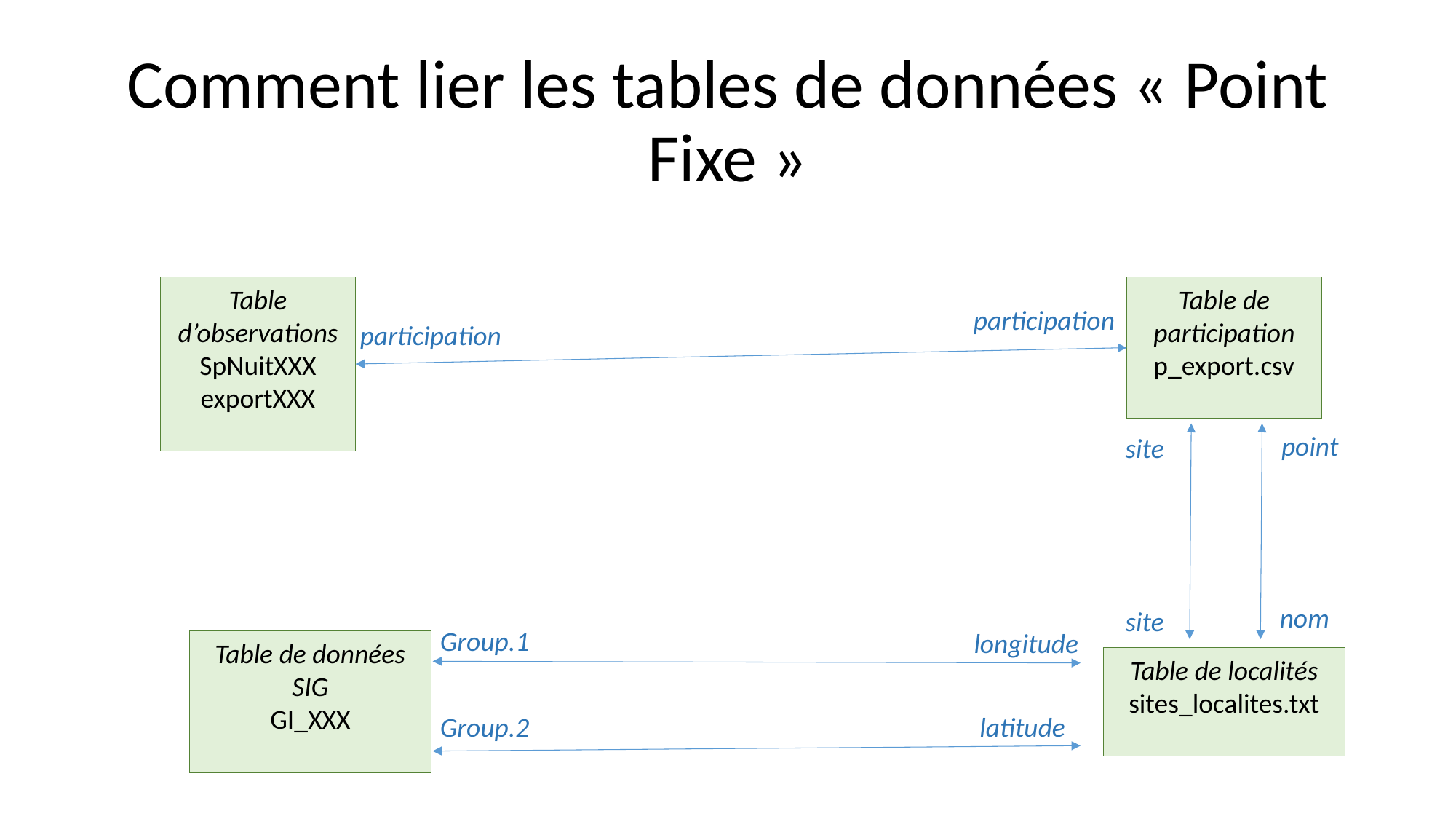

Comment lier les tables de données « Point Fixe »
Table d’observations
SpNuitXXX
exportXXX

Table de participation p_export.csv

participation
participation
point
site
nom
site
Group.1
longitude
Table de données SIG
GI_XXX

Table de localités
sites_localites.txt

Group.2
latitude